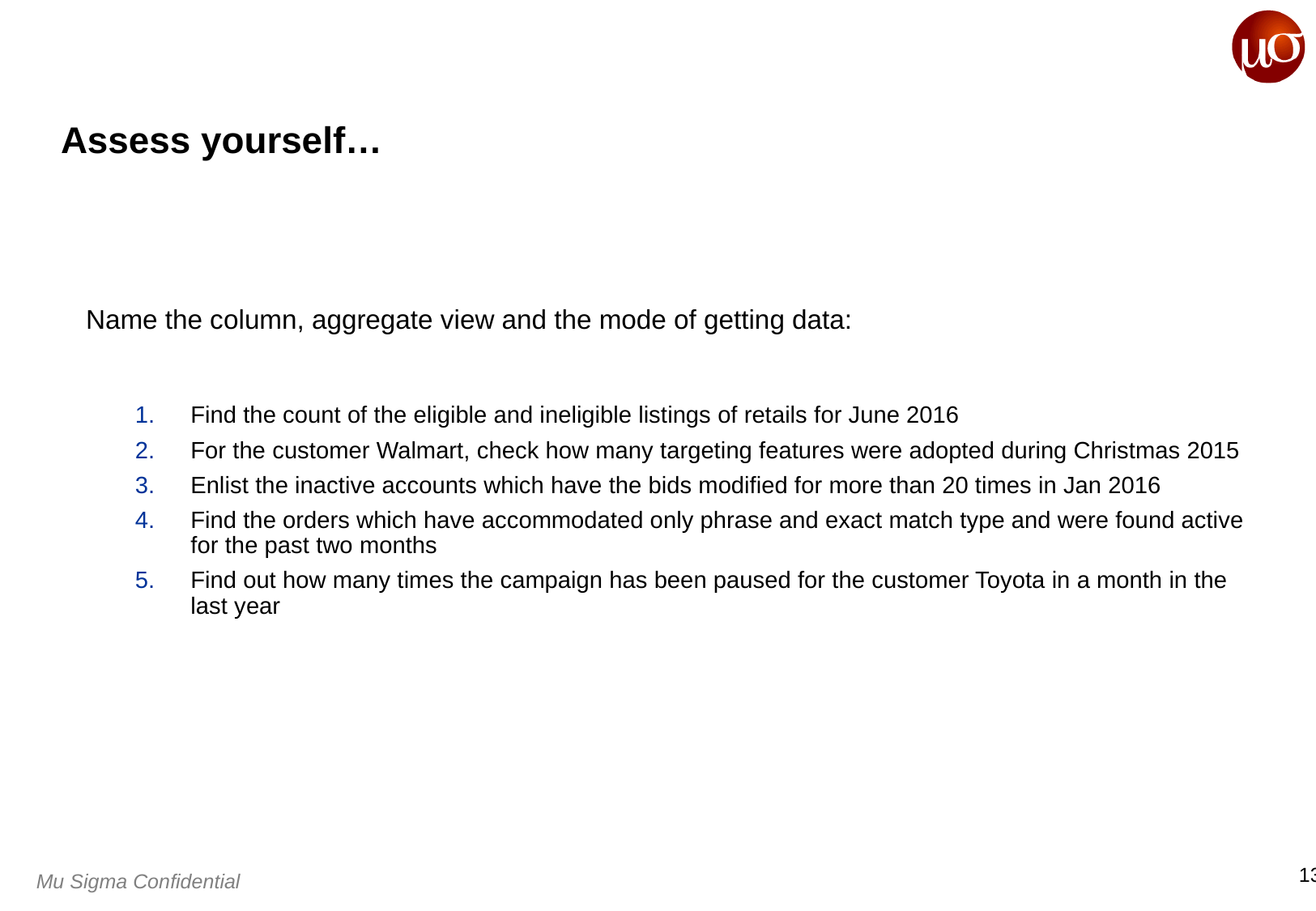

# Assess yourself…

Name the column, aggregate view and the mode of getting data:

Find the count of the eligible and ineligible listings of retails for June 2016
For the customer Walmart, check how many targeting features were adopted during Christmas 2015
Enlist the inactive accounts which have the bids modified for more than 20 times in Jan 2016
Find the orders which have accommodated only phrase and exact match type and were found active for the past two months
Find out how many times the campaign has been paused for the customer Toyota in a month in the last year